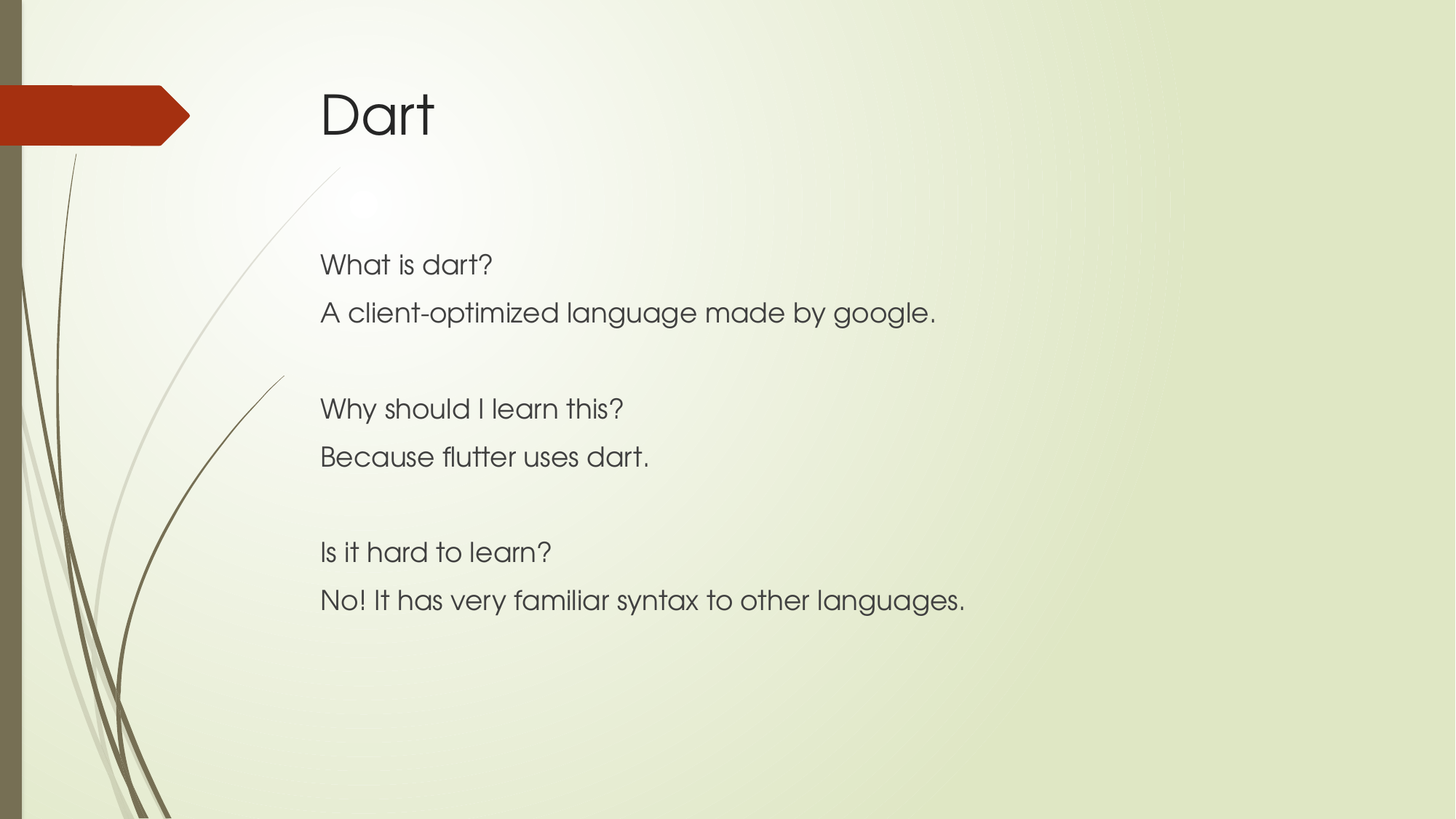

# Dart
What is dart?
A client-optimized language made by google.

Why should I learn this?
Because flutter uses dart.

Is it hard to learn?
No! It has very familiar syntax to other languages.